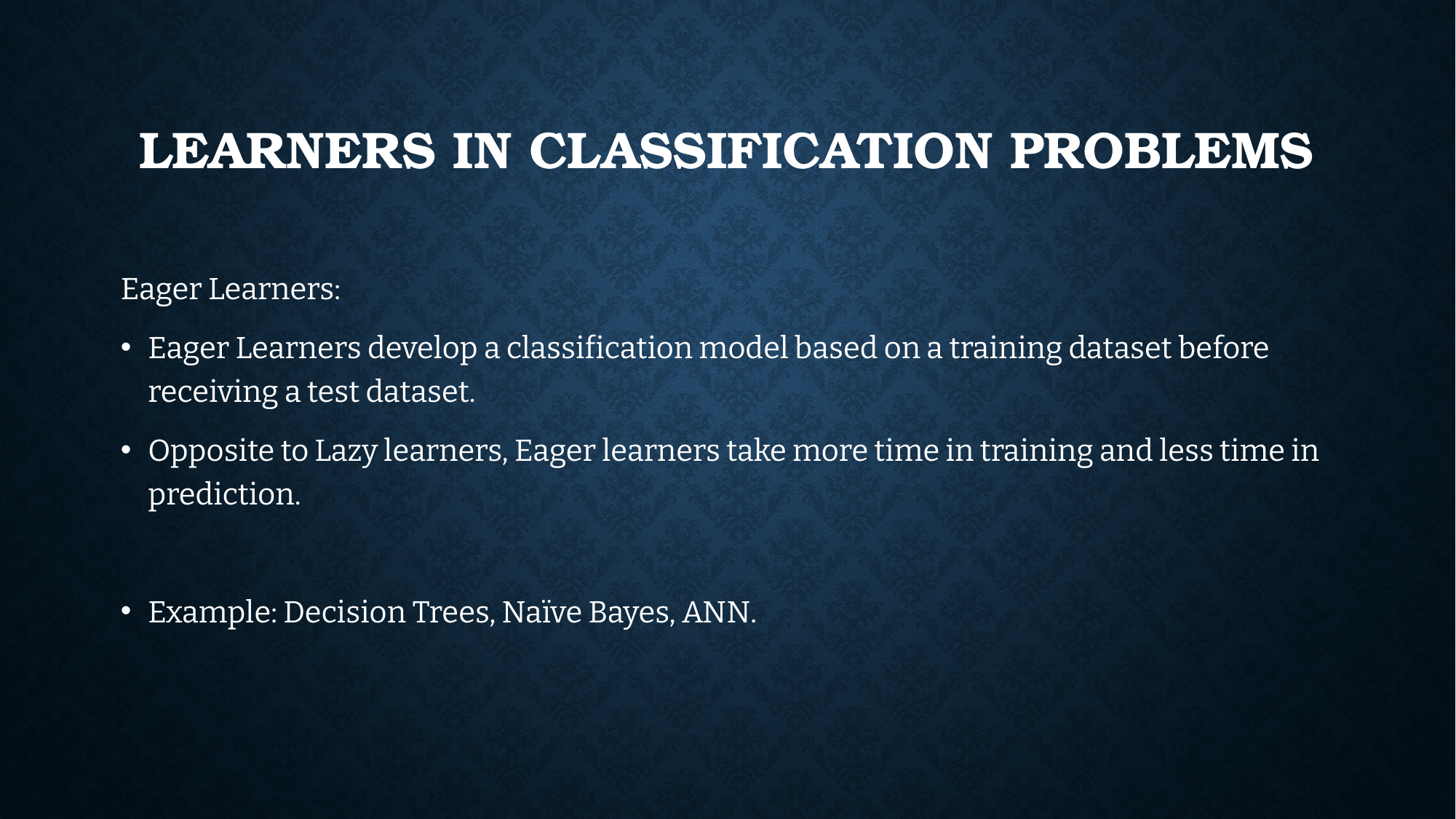

# Learners in Classification Problems
Eager Learners:
Eager Learners develop a classification model based on a training dataset before receiving a test dataset.
Opposite to Lazy learners, Eager learners take more time in training and less time in prediction.

Example: Decision Trees, Naïve Bayes, ANN.